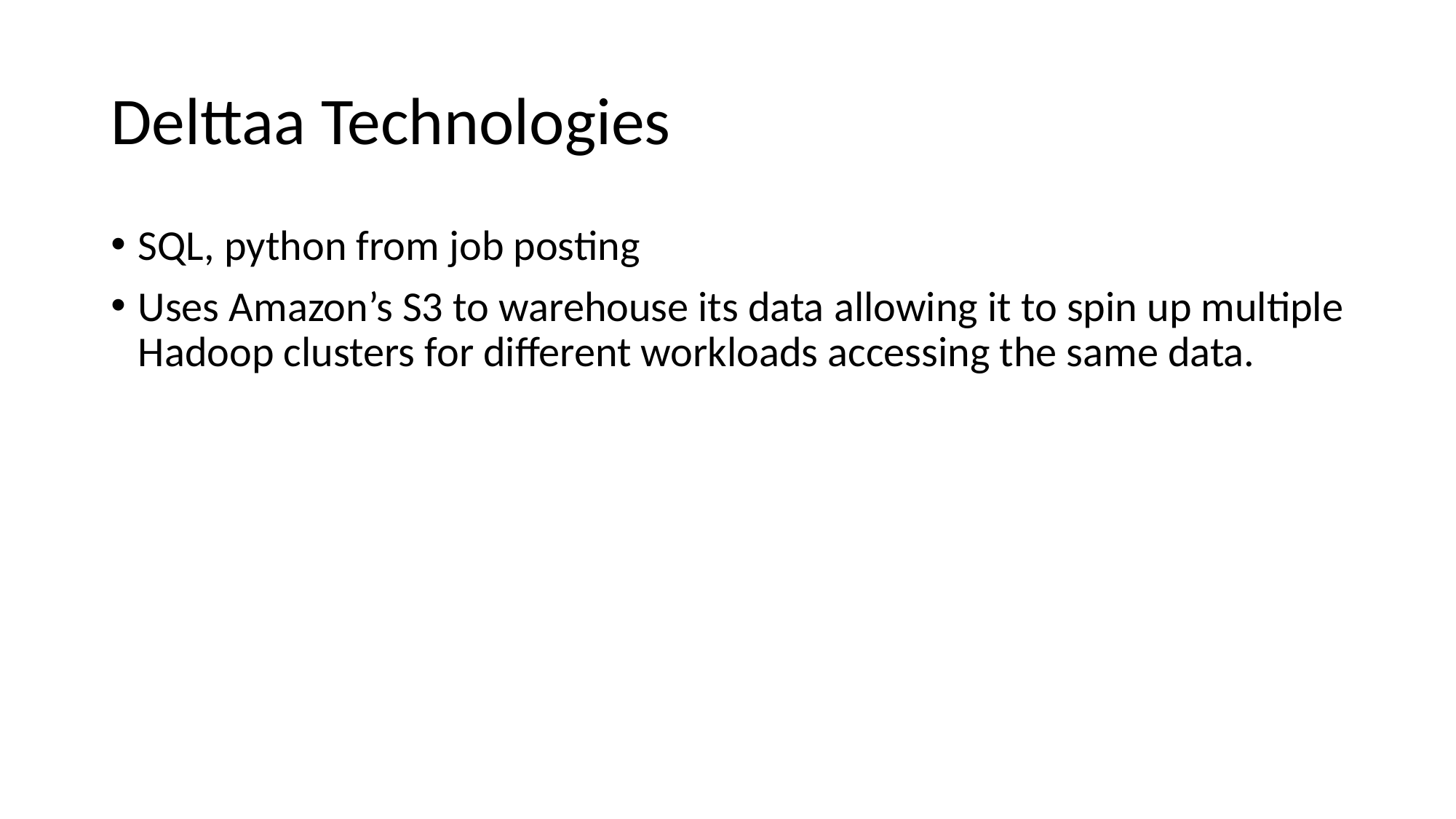

# Delttaa Technologies
SQL, python from job posting
Uses Amazon’s S3 to warehouse its data allowing it to spin up multiple Hadoop clusters for different workloads accessing the same data.